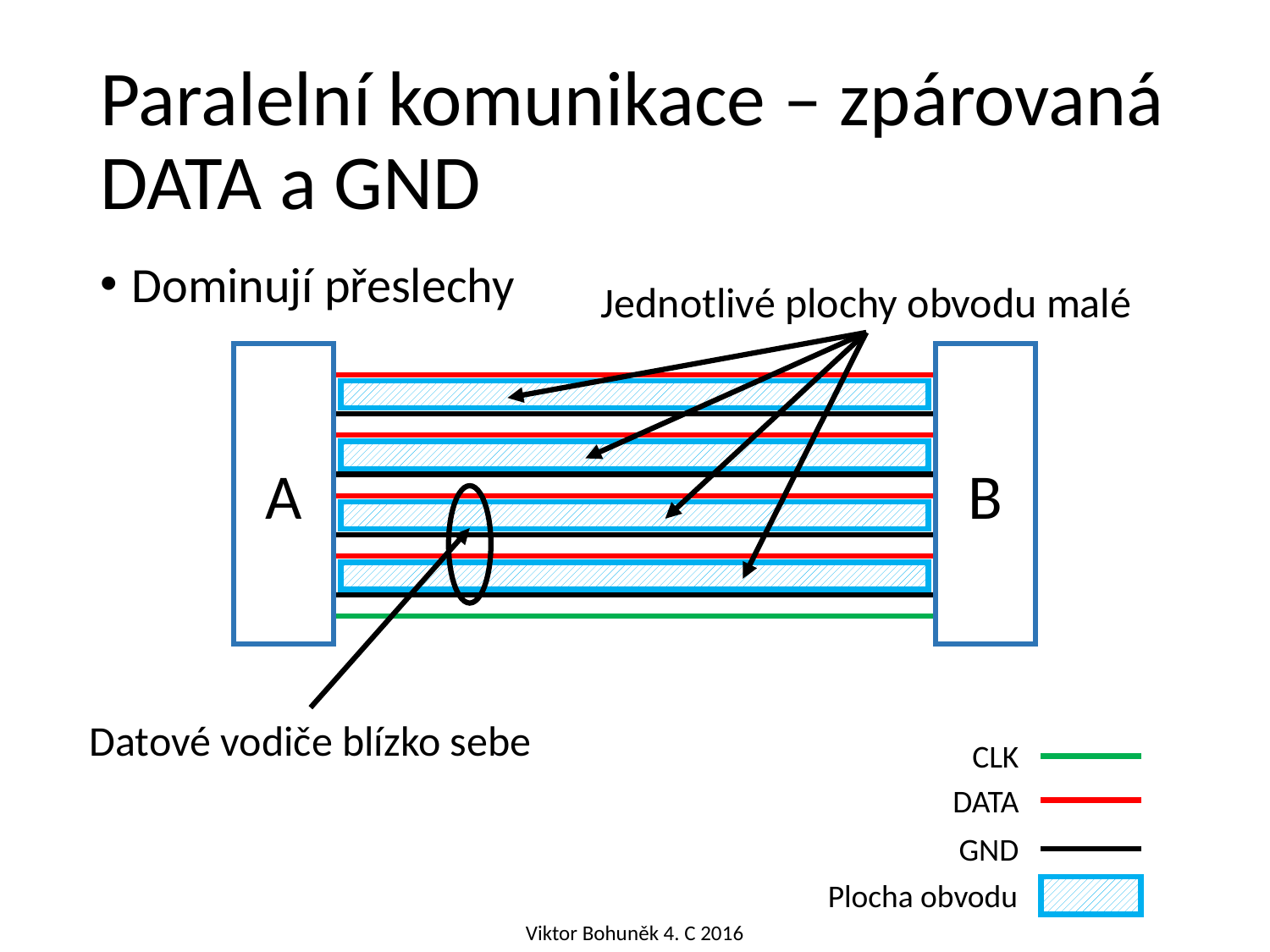

# Paralelní komunikace – zpárovaná DATA a GND
Dominují přeslechy
Jednotlivé plochy obvodu malé
A
B

Datové vodiče blízko sebe
CLK
DATA
GND
Plocha obvodu

Viktor Bohuněk 4. C 2016